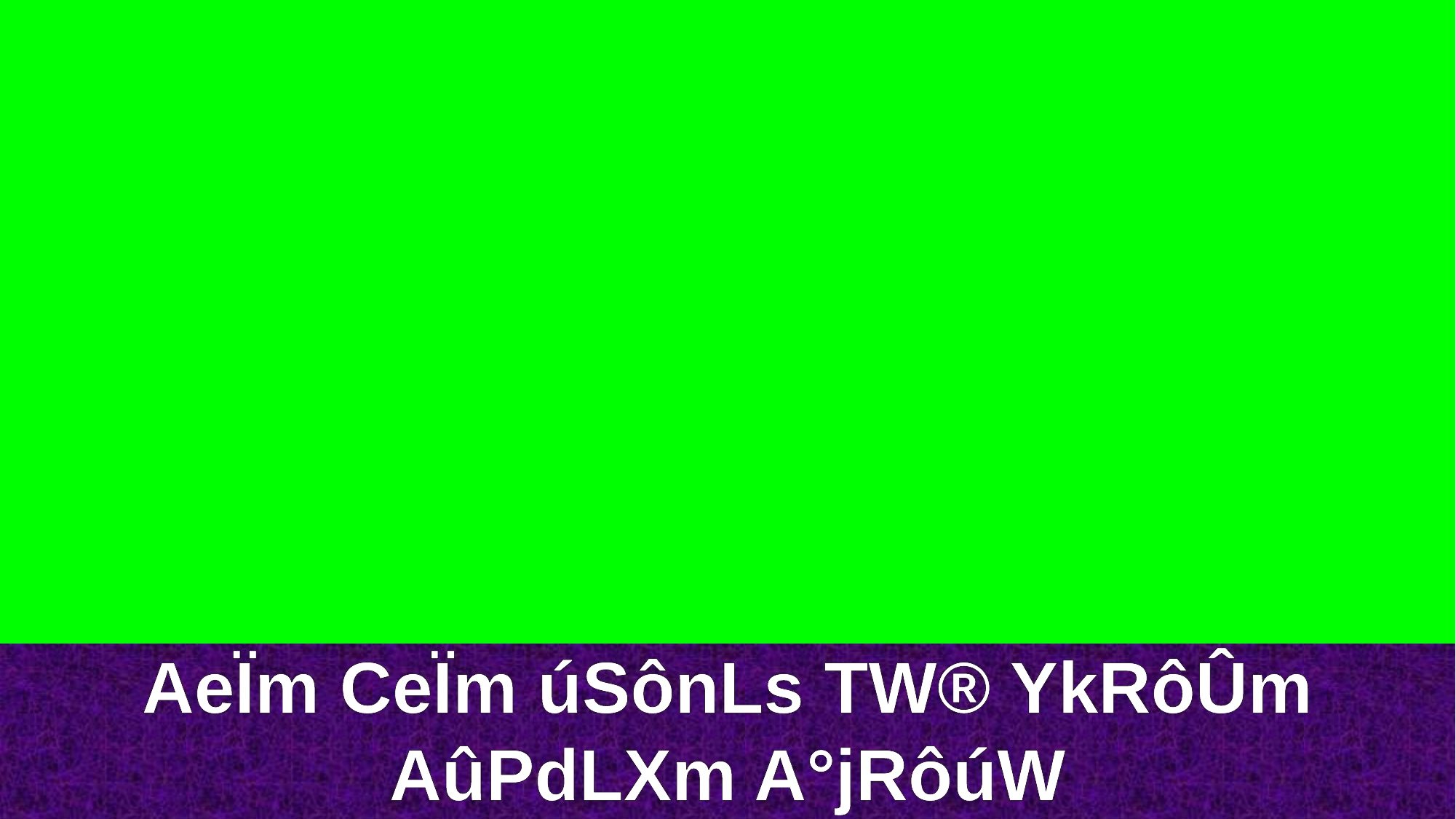

AeÏm CeÏm úSônLs TW® YkRôÛm
AûPdLXm A°jRôúW